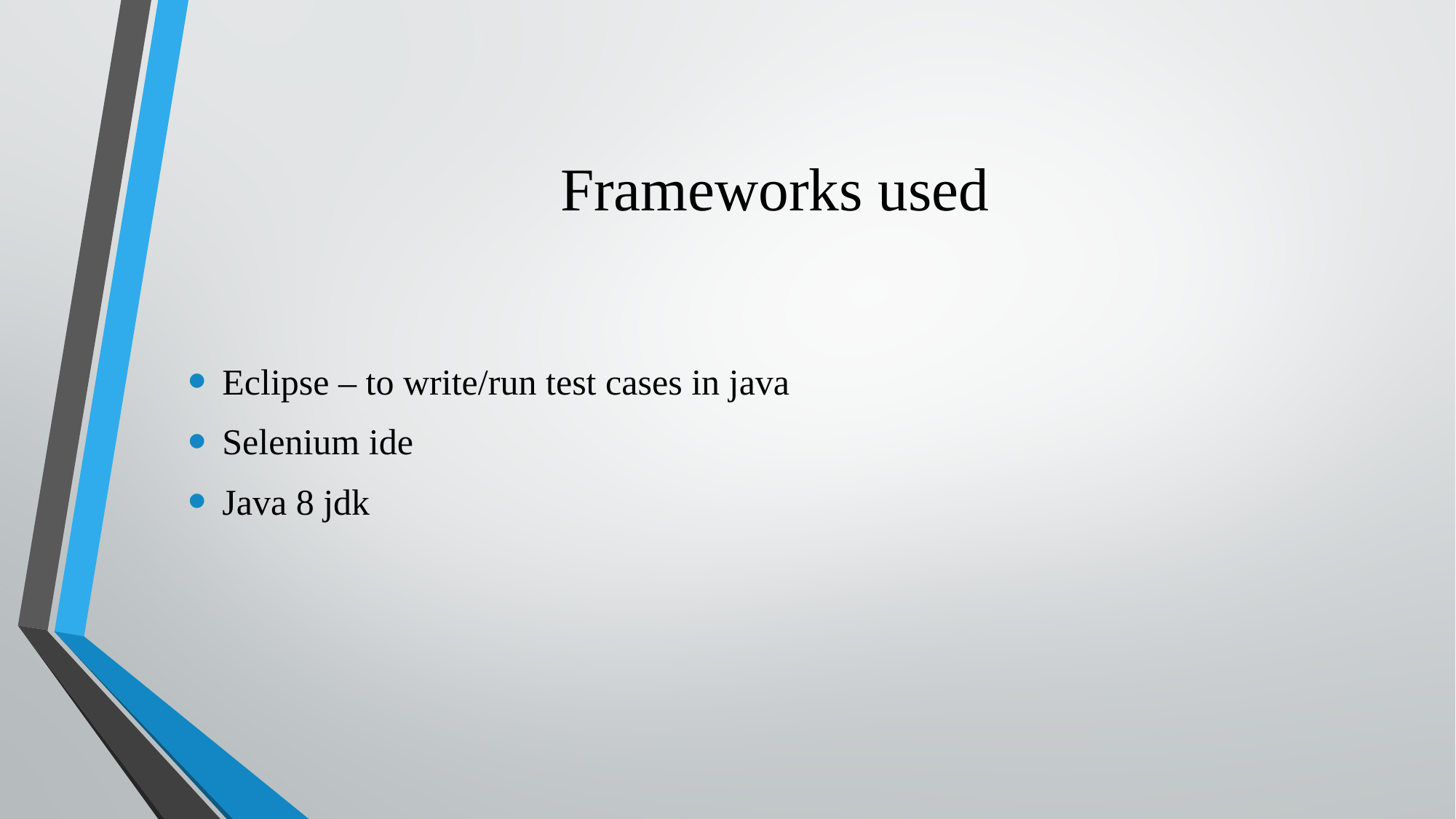

# Frameworks used
Eclipse – to write/run test cases in java
Selenium ide
Java 8 jdk